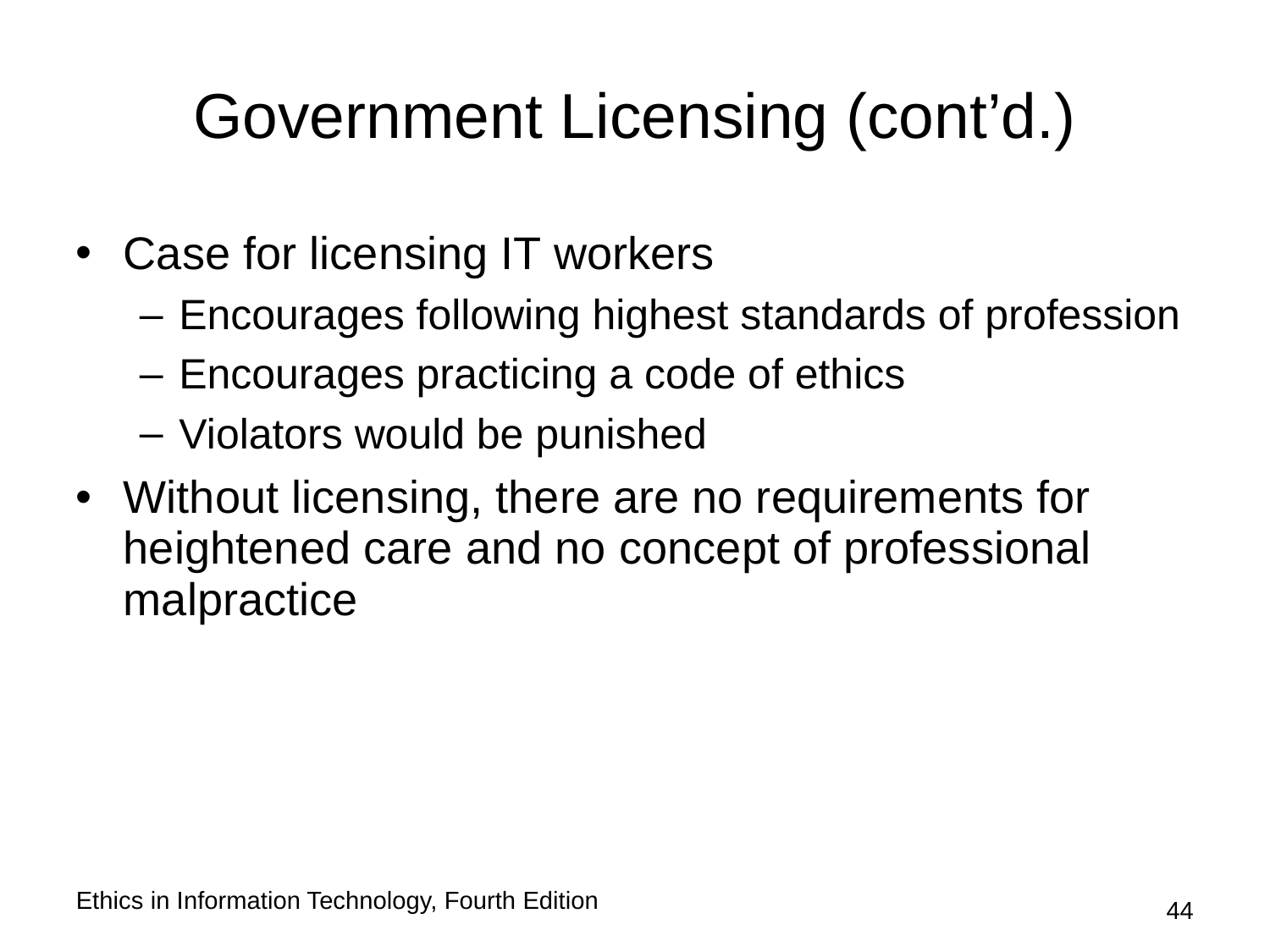

# Government Licensing (cont’d.)
Case for licensing IT workers
Encourages following highest standards of profession
Encourages practicing a code of ethics
Violators would be punished
Without licensing, there are no requirements for heightened care and no concept of professional malpractice

Ethics in Information Technology, Fourth Edition
44